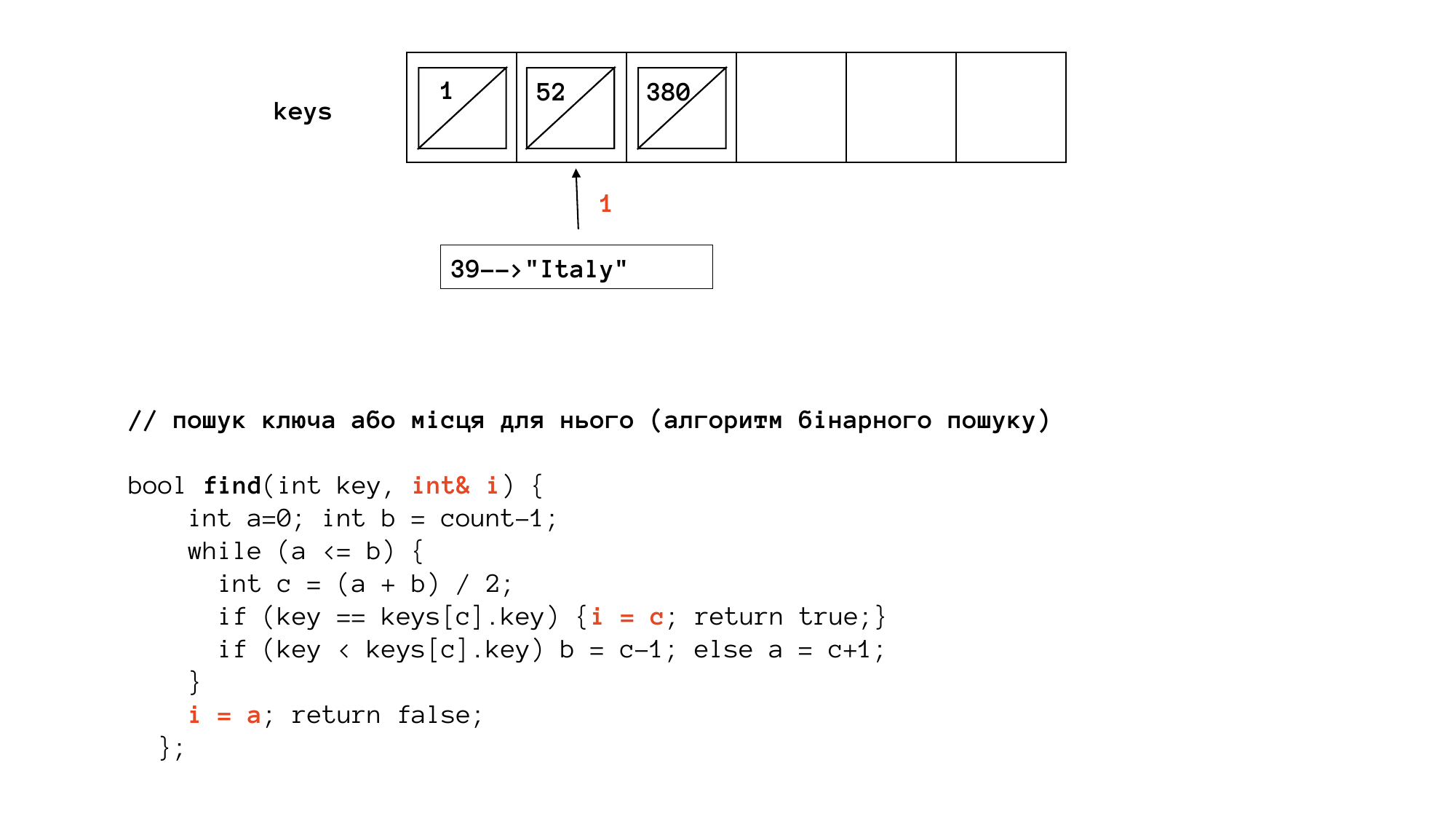

1
380
52
keys
1
39-->"Italy"
// пошук ключа або місця для нього (алгоритм бінарного пошуку)

bool find(int key, int& i) {
    int a=0; int b = count-1;
    while (a <= b) {
      int c = (a + b) / 2;
      if (key == keys[c].key) {i = c; return true;}
      if (key < keys[c].key) b = c-1; else a = c+1;
    }
    i = a; return false;
  };